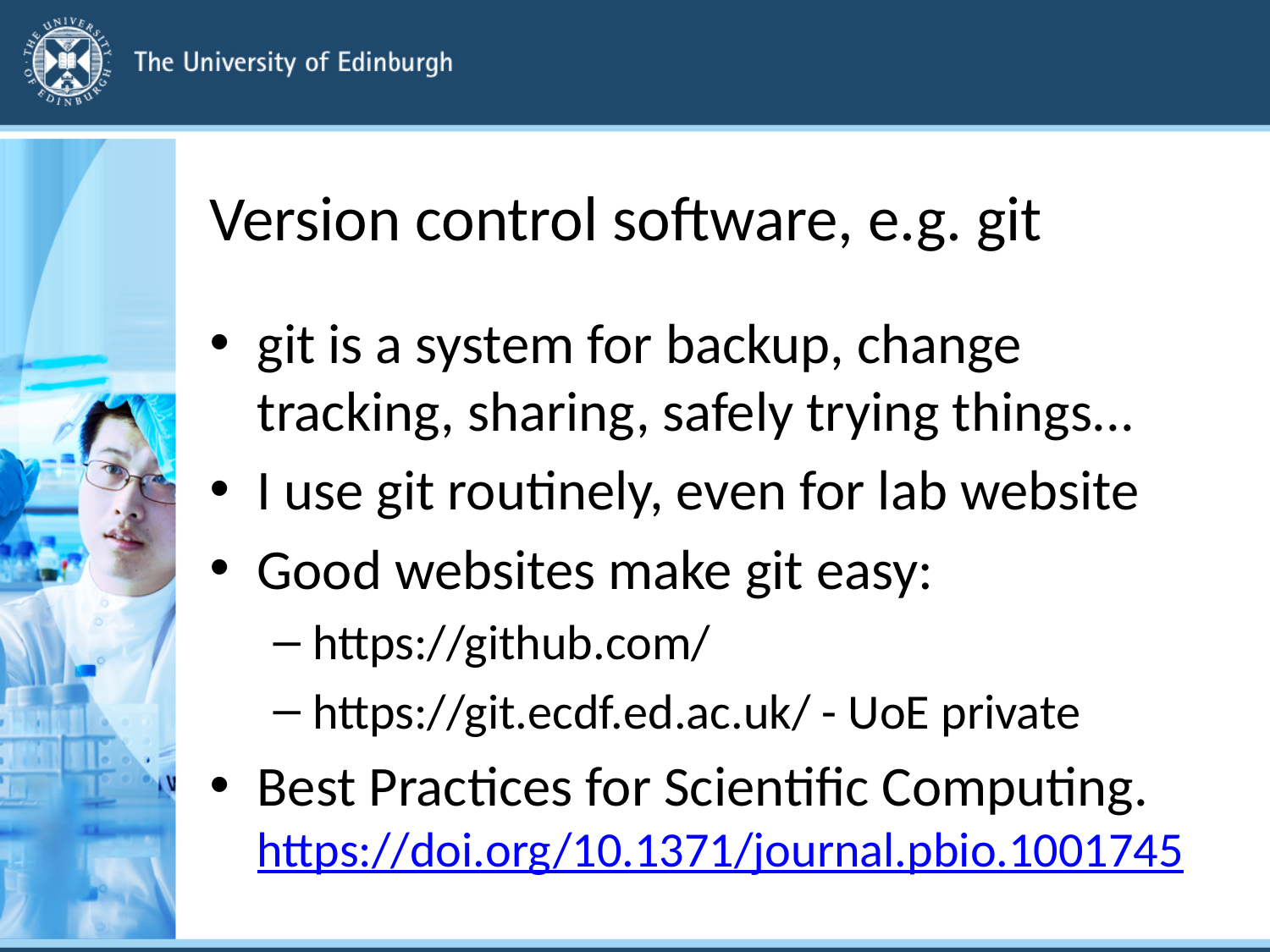

# Version control software, e.g. git
git is a system for backup, change tracking, sharing, safely trying things...
I use git routinely, even for lab website
Good websites make git easy:
https://github.com/
https://git.ecdf.ed.ac.uk/ - UoE private
Best Practices for Scientific Computing. https://doi.org/10.1371/journal.pbio.1001745